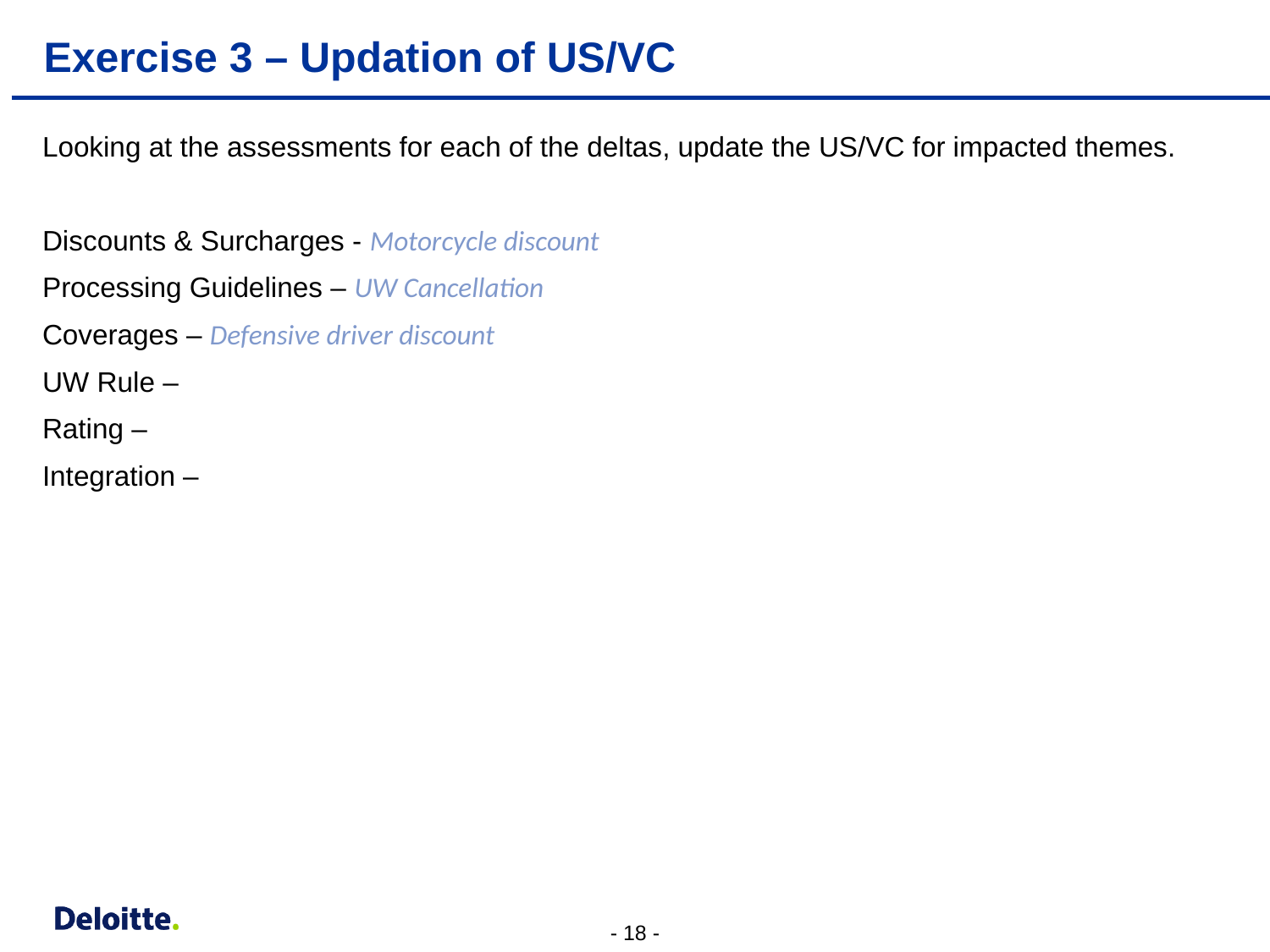

# Exercise 3 – Updation of US/VC

Looking at the assessments for each of the deltas, update the US/VC for impacted themes.

Discounts & Surcharges - Motorcycle discount
Processing Guidelines – UW Cancellation
Coverages – Defensive driver discount
UW Rule –
Rating –
Integration –